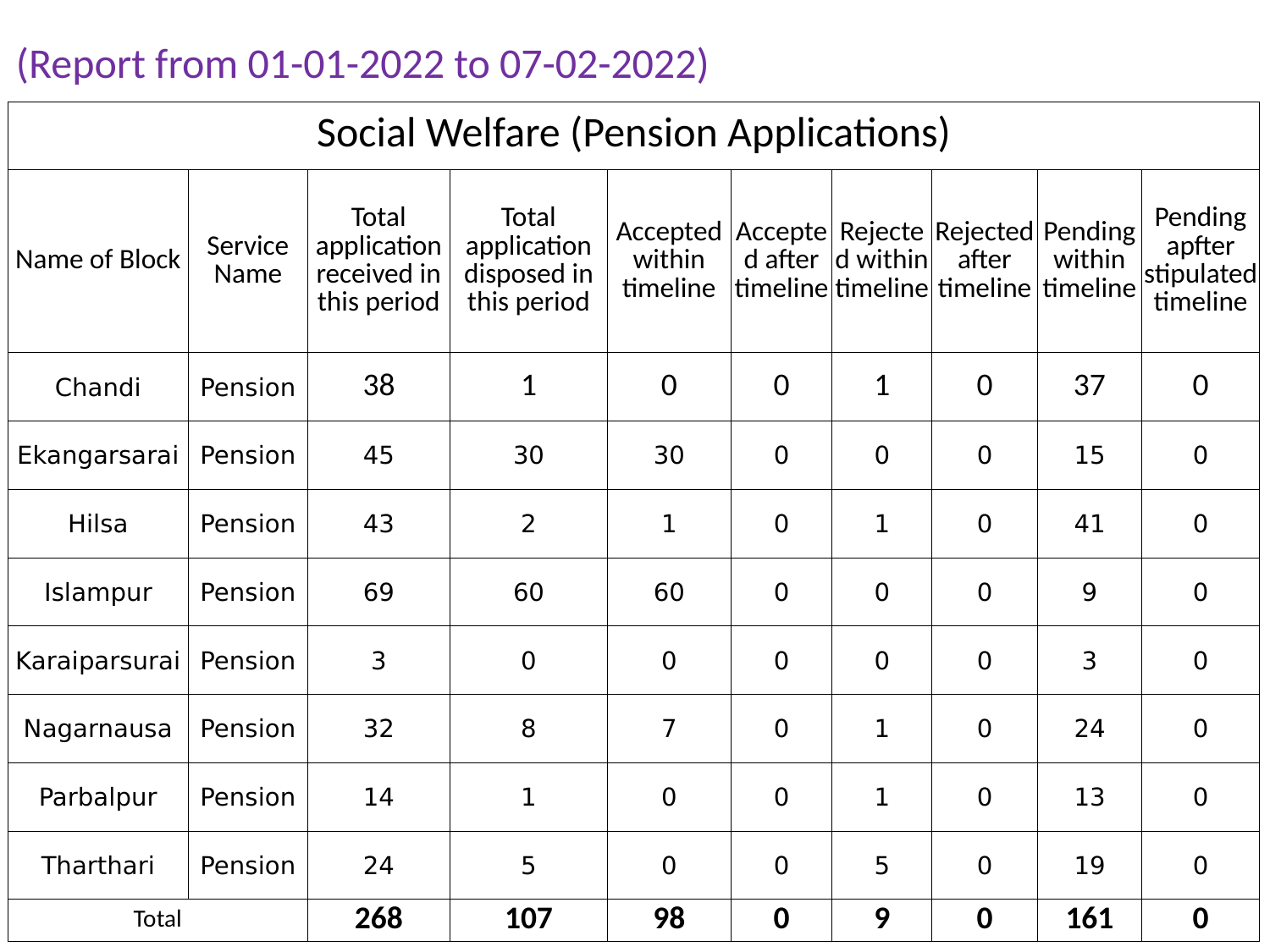

(Report from 01-01-2022 to 07-02-2022)
| Social Welfare (Pension Applications) |  |  |  |  |  |  |  |  |  |
| --- | --- | --- | --- | --- | --- | --- | --- | --- | --- |
| Name of Block | Service Name | Total application received in this period | Total application disposed in this period | Accepted within timeline | Accepted after timeline | Rejected within timeline | Rejected after timeline | Pending within timeline | Pending apfter stipulated timeline |
| Chandi | Pension | 38 | 1 | 0 | 0 | 1 | 0 | 37 | 0 |
| Ekangarsarai | Pension | 45 | 30 | 30 | 0 | 0 | 0 | 15 | 0 |
| Hilsa | Pension | 43 | 2 | 1 | 0 | 1 | 0 | 41 | 0 |
| Islampur | Pension | 69 | 60 | 60 | 0 | 0 | 0 | 9 | 0 |
| Karaiparsurai | Pension | 3 | 0 | 0 | 0 | 0 | 0 | 3 | 0 |
| Nagarnausa | Pension | 32 | 8 | 7 | 0 | 1 | 0 | 24 | 0 |
| Parbalpur | Pension | 14 | 1 | 0 | 0 | 1 | 0 | 13 | 0 |
| Tharthari | Pension | 24 | 5 | 0 | 0 | 5 | 0 | 19 | 0 |
| Total |  | 268 | 107 | 98 | 0 | 9 | 0 | 161 | 0 |